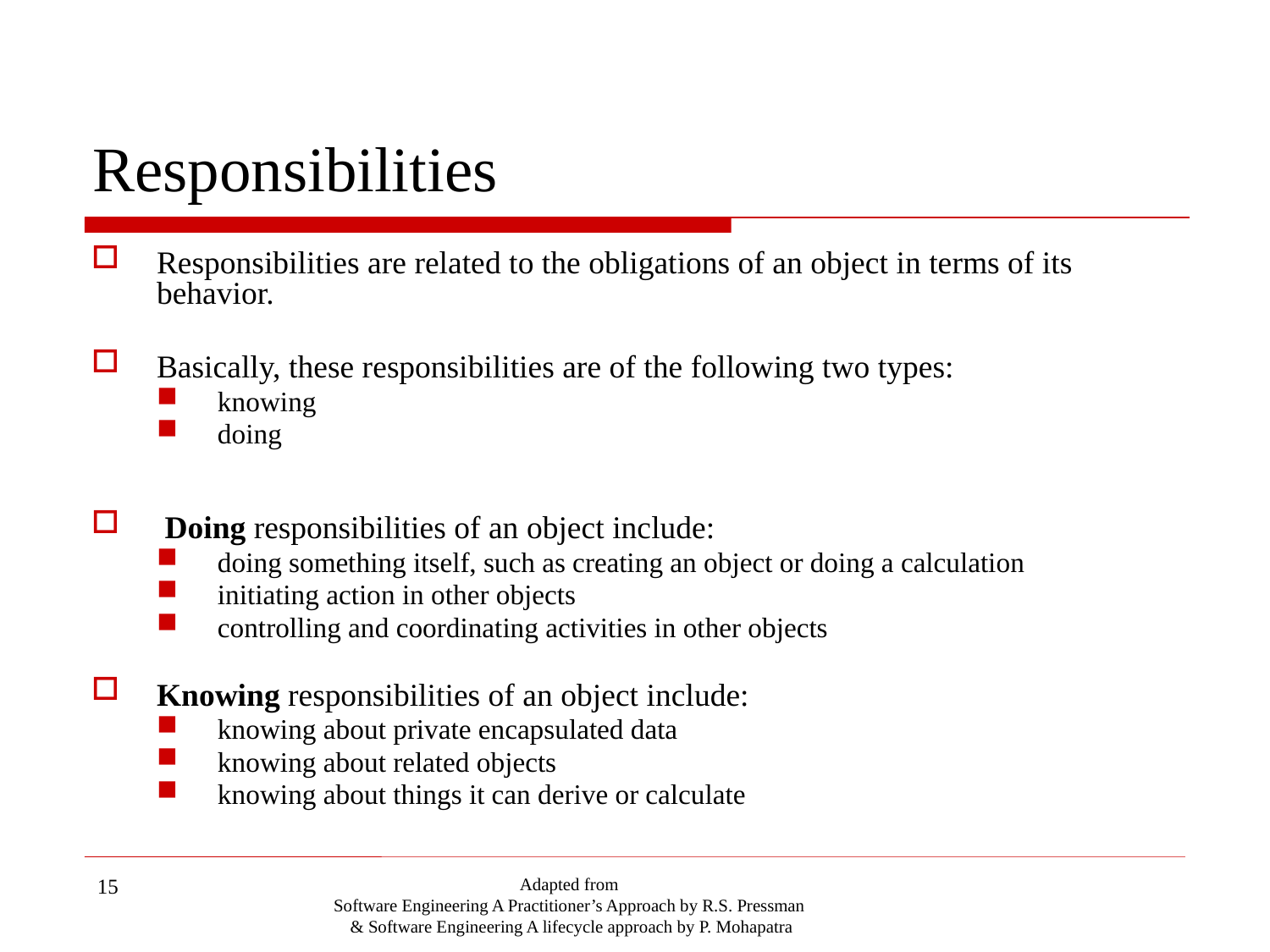

# Responsibilities
Responsibilities are related to the obligations of an object in terms of its behavior.

Basically, these responsibilities are of the following two types:
knowing
doing

 Doing responsibilities of an object include:
doing something itself, such as creating an object or doing a calculation
initiating action in other objects
controlling and coordinating activities in other objects

Knowing responsibilities of an object include:
knowing about private encapsulated data
knowing about related objects
knowing about things it can derive or calculate

15
Adapted from
Software Engineering A Practitioner’s Approach by R.S. Pressman
& Software Engineering A lifecycle approach by P. Mohapatra